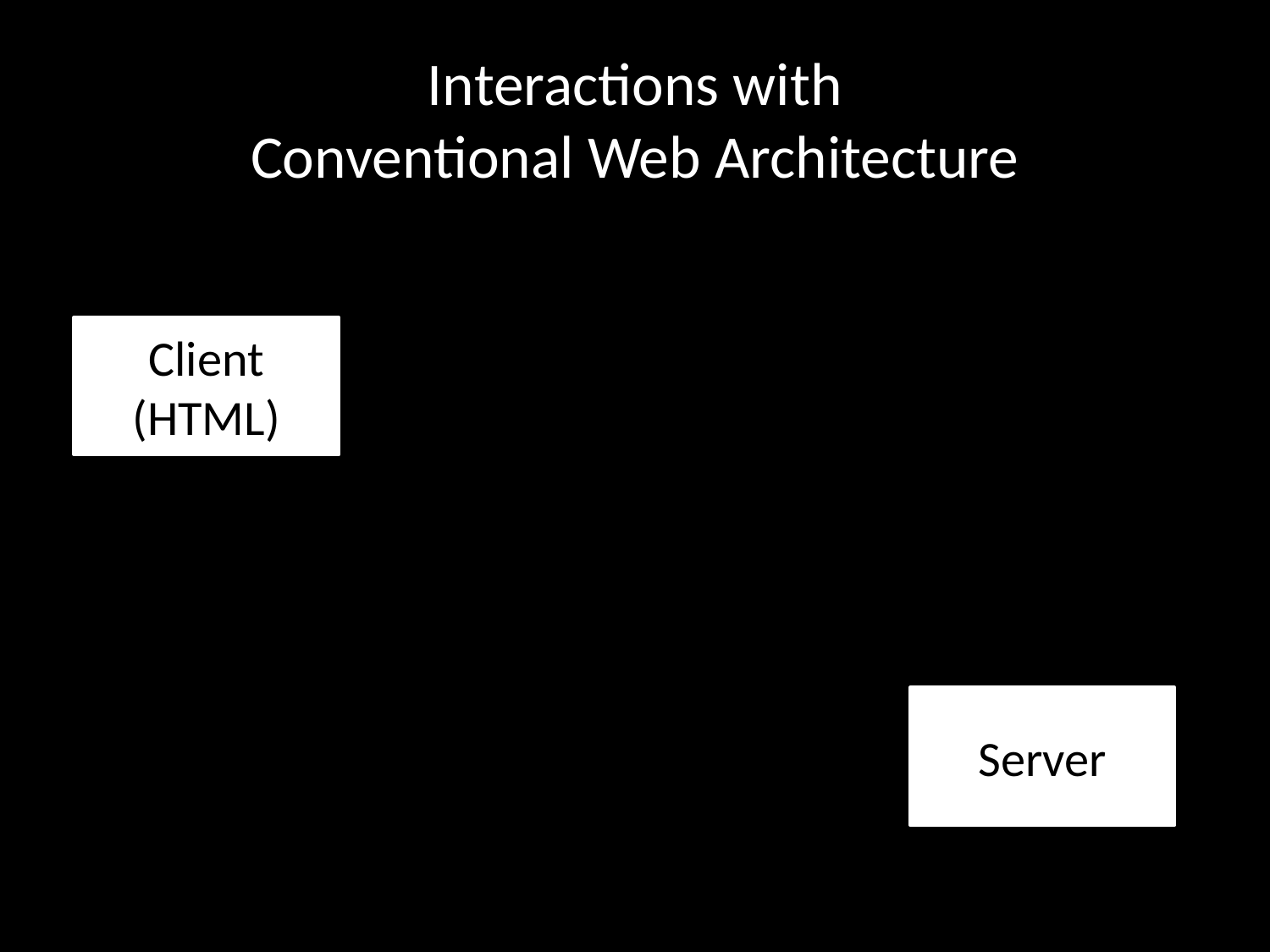

# Interactions with Conventional Web Architecture
Client
(HTML)
Server